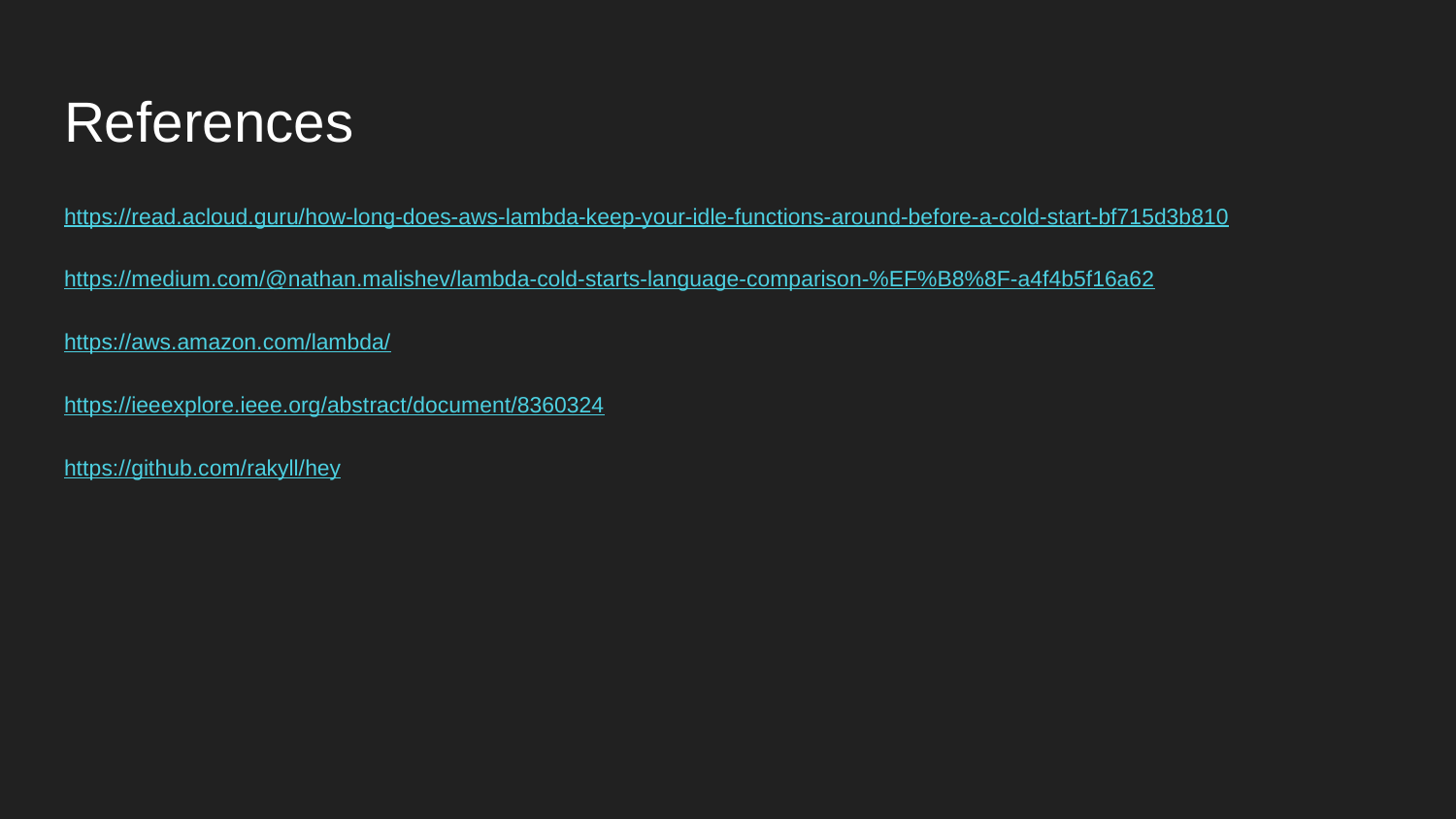

# References
https://read.acloud.guru/how-long-does-aws-lambda-keep-your-idle-functions-around-before-a-cold-start-bf715d3b810
https://medium.com/@nathan.malishev/lambda-cold-starts-language-comparison-%EF%B8%8F-a4f4b5f16a62
https://aws.amazon.com/lambda/
https://ieeexplore.ieee.org/abstract/document/8360324
https://github.com/rakyll/hey